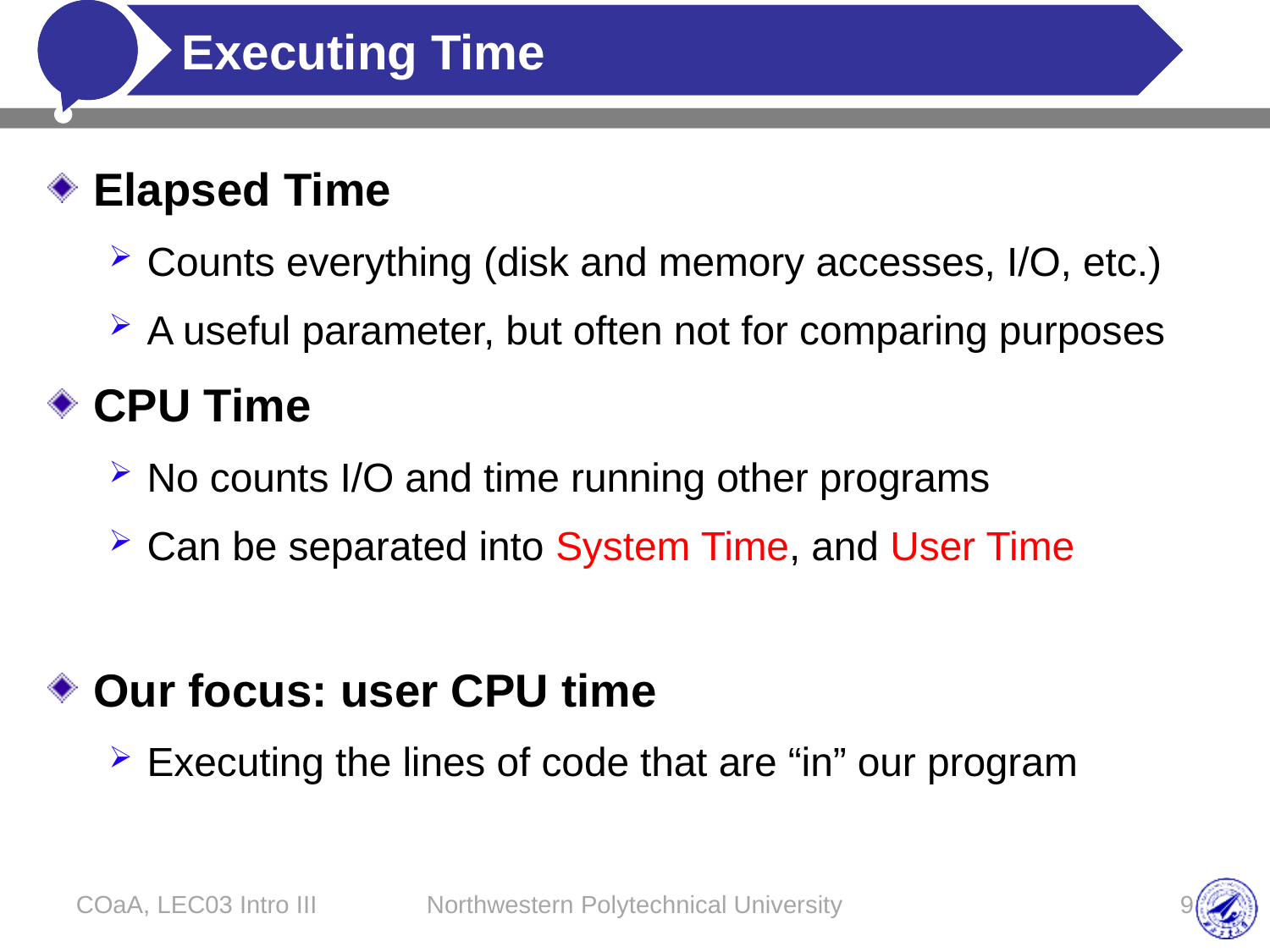

# Executing Time

Elapsed Time
Counts everything (disk and memory accesses, I/O, etc.)
A useful parameter, but often not for comparing purposes
CPU Time
No counts I/O and time running other programs
Can be separated into System Time, and User Time

Our focus: user CPU time
Executing the lines of code that are “in” our program
COaA, LEC03 Intro III
Northwestern Polytechnical University
9